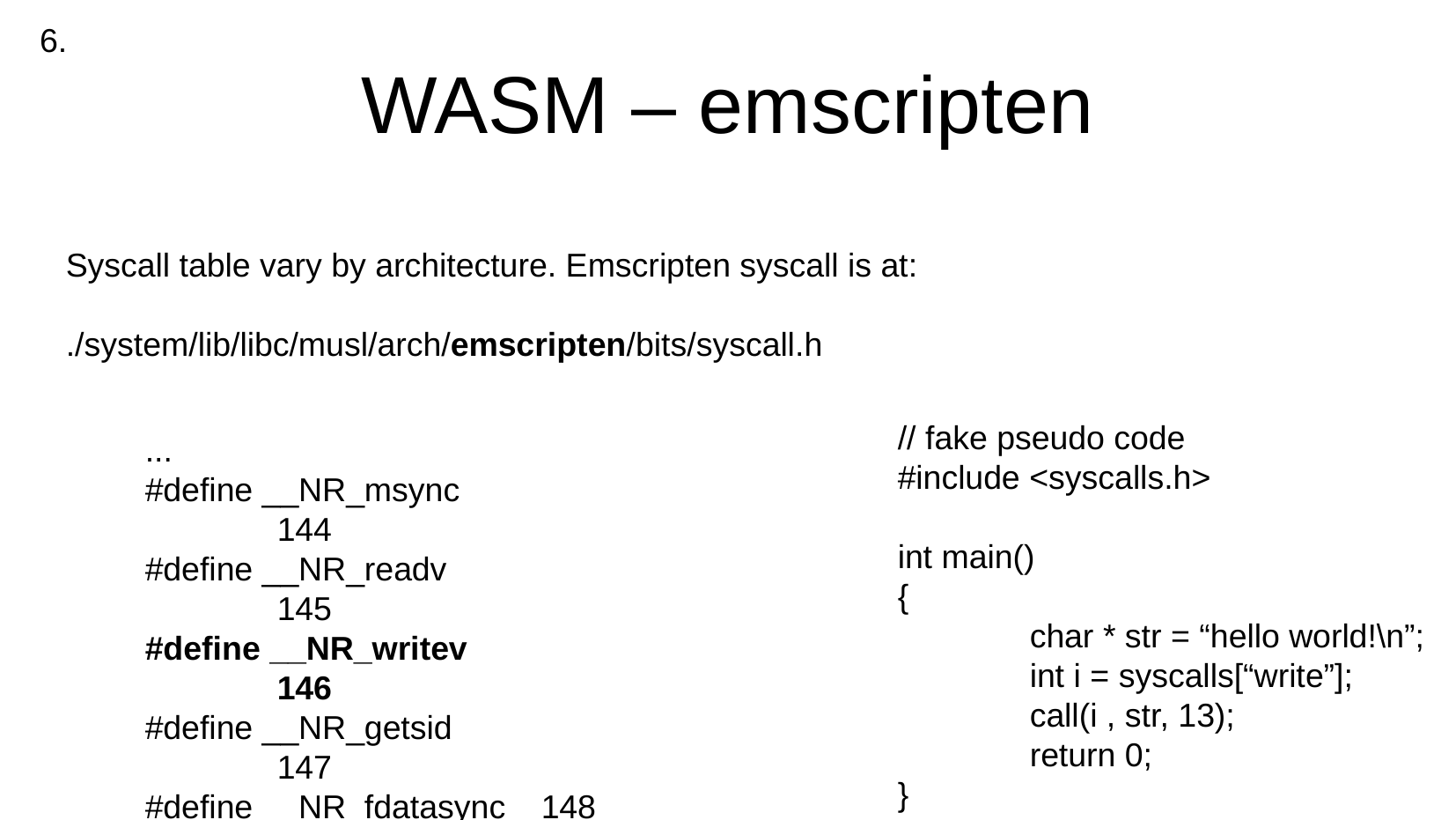

6.
WASM – emscripten
Syscall table vary by architecture. Emscripten syscall is at:

./system/lib/libc/musl/arch/emscripten/bits/syscall.h
// fake pseudo code
#include <syscalls.h>

int main()
{
	char * str = “hello world!\n”;
	int i = syscalls[“write”];
    	call(i , str, 13);
    	return 0;
}
...
#define __NR_msync		144
#define __NR_readv		145
#define __NR_writev		146
#define __NR_getsid		147
#define __NR_fdatasync	148
...